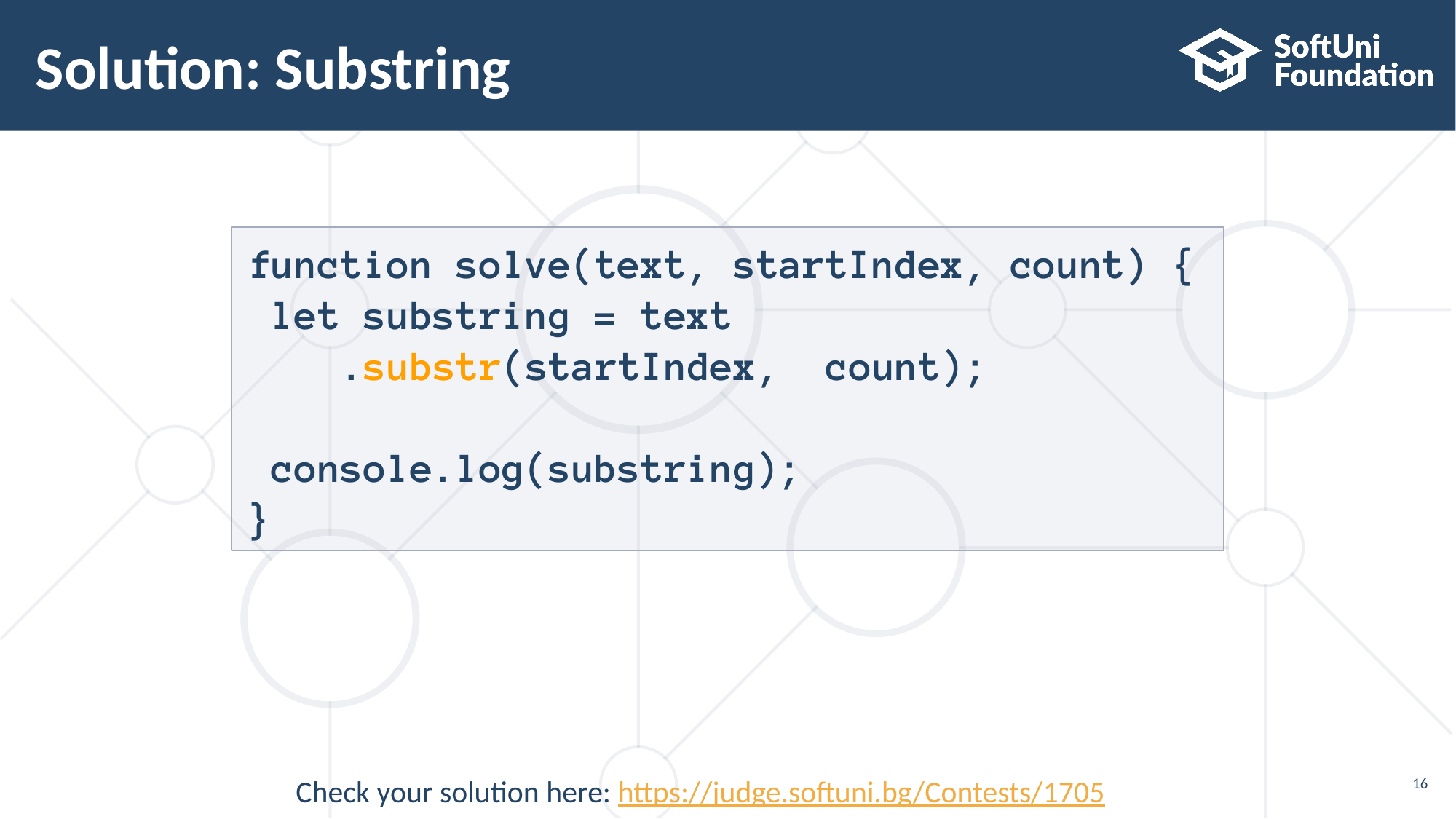

# Solution: Substring
function solve(text, startIndex, count) {
 let substring = text
    .substr(startIndex,  count);

 console.log(substring);
}
16
Check your solution here: https://judge.softuni.bg/Contests/1705